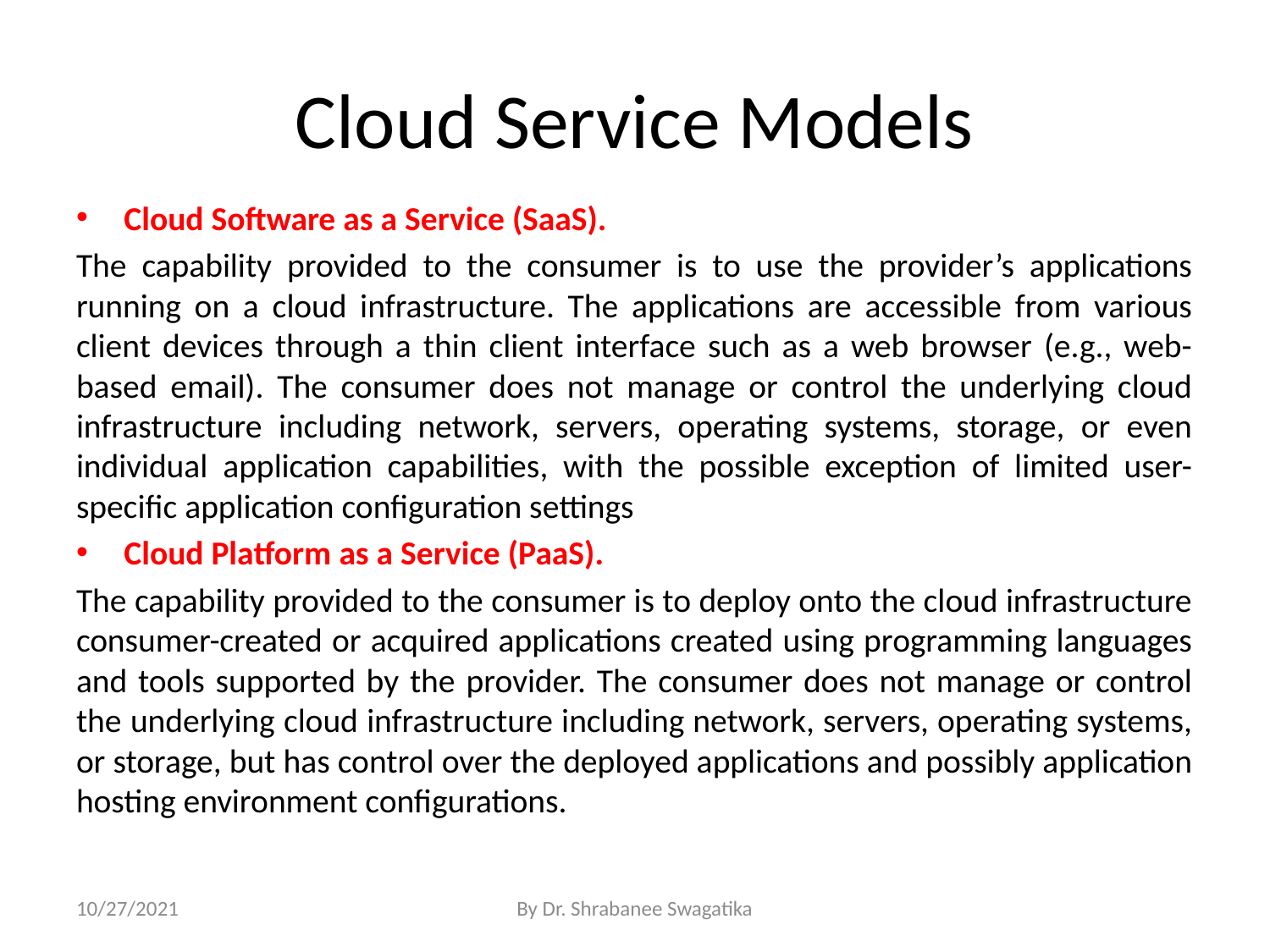

# Cloud Service Models
Cloud Software as a Service (SaaS).
The capability provided to the consumer is to use the provider’s applications running on a cloud infrastructure. The applications are accessible from various client devices through a thin client interface such as a web browser (e.g., web-based email). The consumer does not manage or control the underlying cloud infrastructure including network, servers, operating systems, storage, or even individual application capabilities, with the possible exception of limited user-specific application configuration settings
Cloud Platform as a Service (PaaS).
The capability provided to the consumer is to deploy onto the cloud infrastructure consumer-created or acquired applications created using programming languages and tools supported by the provider. The consumer does not manage or control the underlying cloud infrastructure including network, servers, operating systems, or storage, but has control over the deployed applications and possibly application hosting environment configurations.
10/27/2021
By Dr. Shrabanee Swagatika